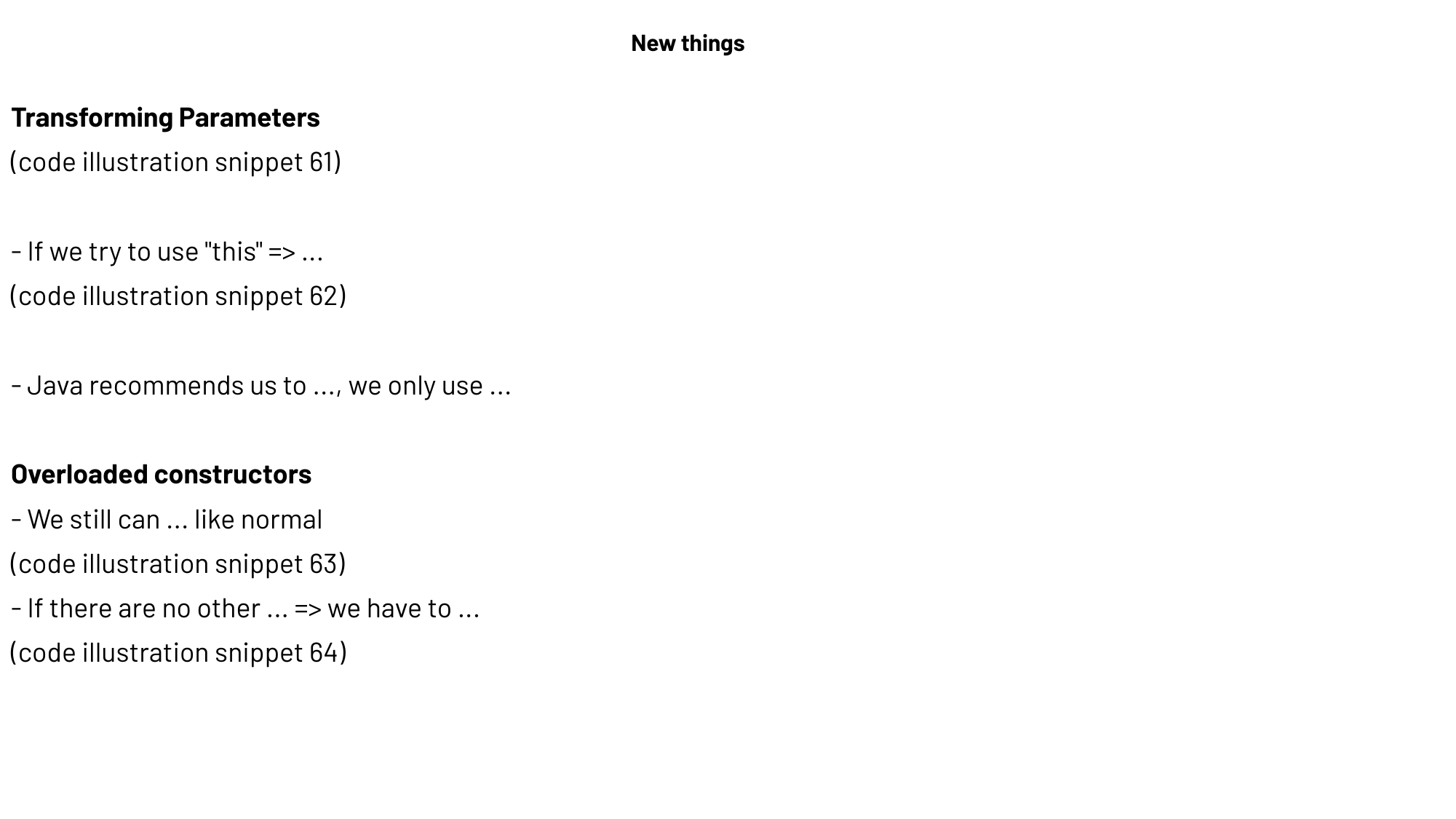

New things
Transforming Parameters
(code illustration snippet 61)

- If we try to use "this" => ...
(code illustration snippet 62)

- Java recommends us to ..., we only use ...

Overloaded constructors
- We still can ... like normal
(code illustration snippet 63)
- If there are no other ... => we have to ...
(code illustration snippet 64)